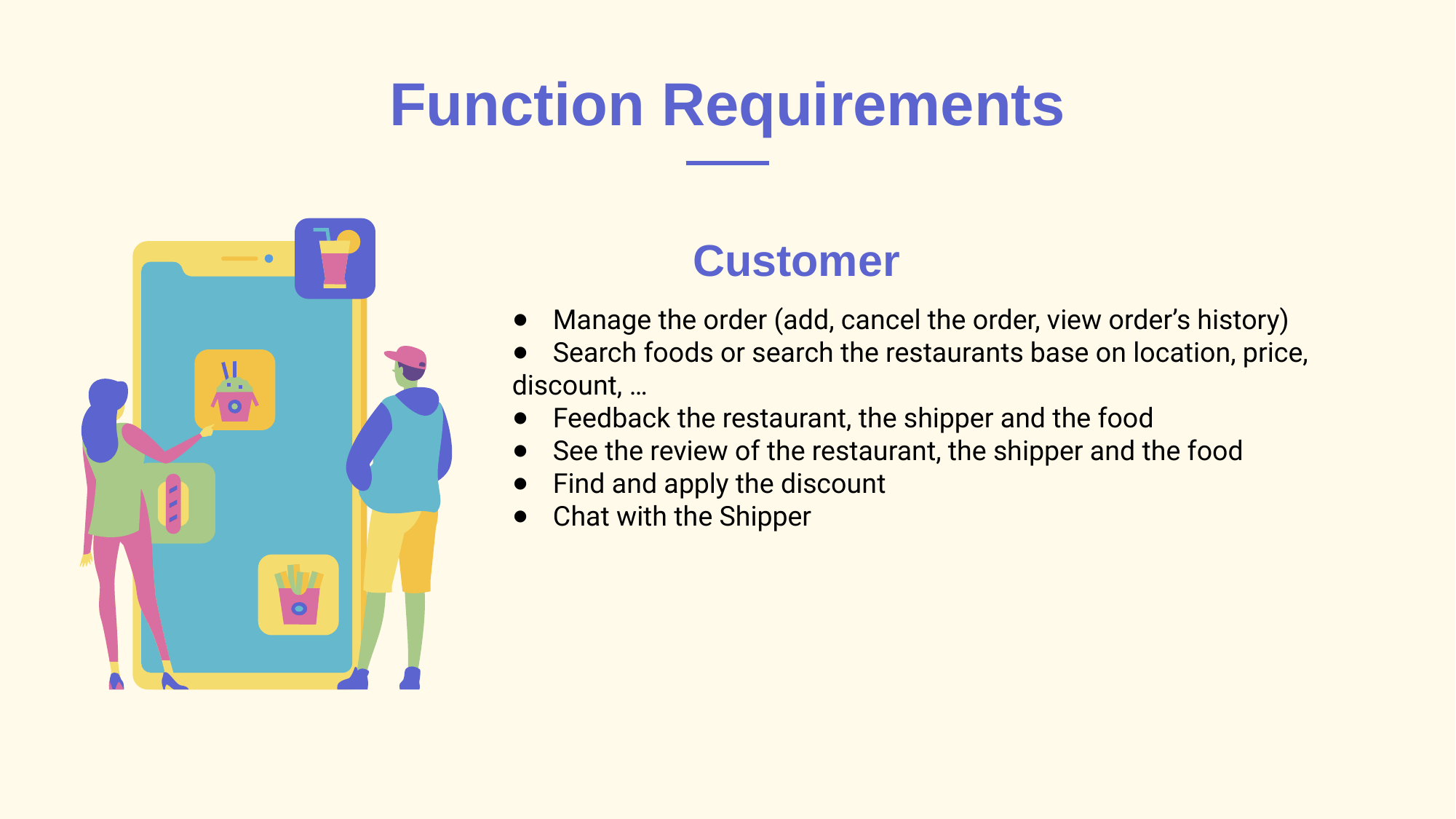

# Function Requirements
Customer

Manage the order (add, cancel the order, view order’s history)
Search foods or search the restaurants base on location, price,
discount, …
Feedback the restaurant, the shipper and the food
See the review of the restaurant, the shipper and the food
Find and apply the discount
Chat with the Shipper